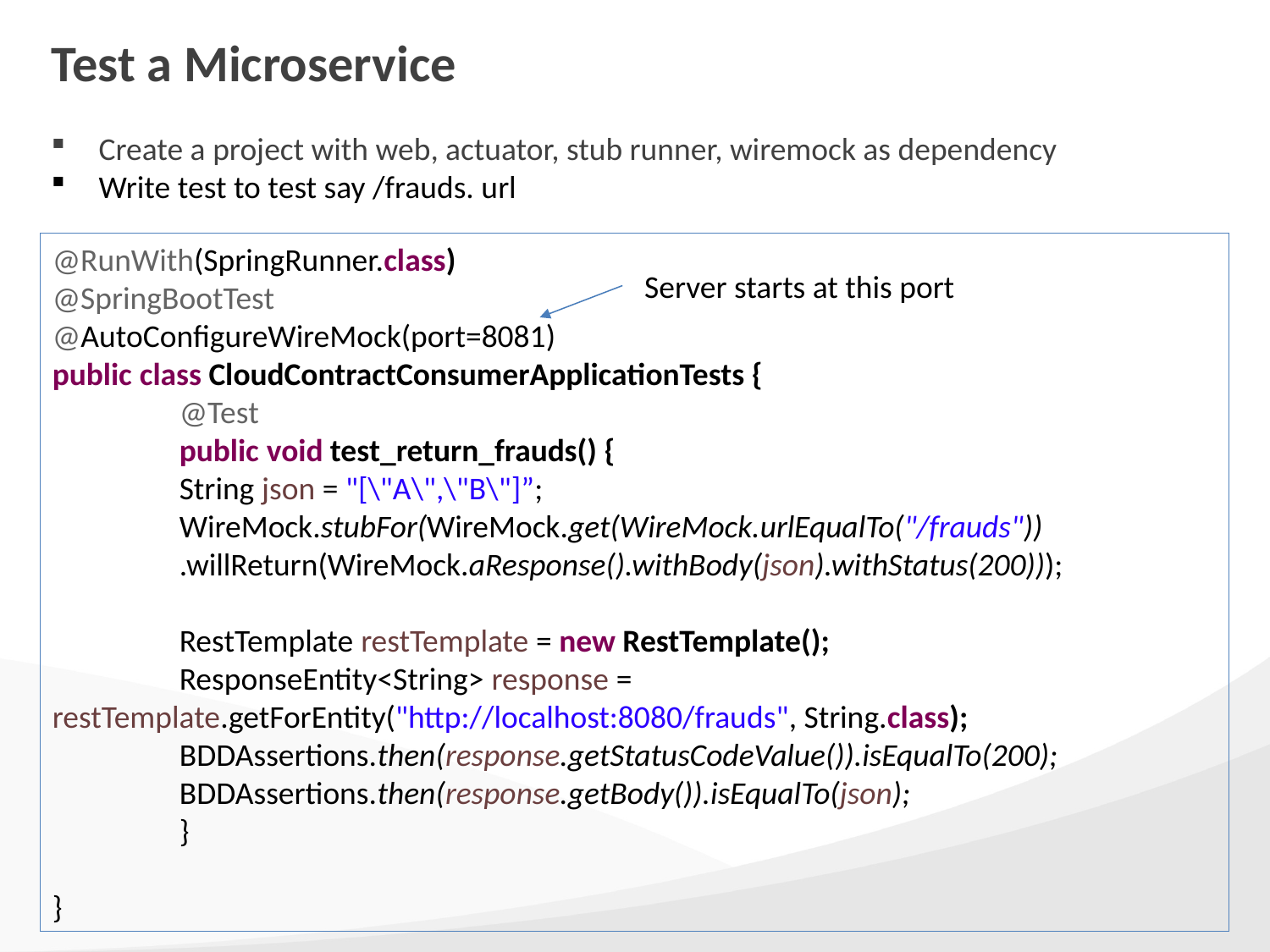

# Test a Microservice
Create a project with web, actuator, stub runner, wiremock as dependency
Write test to test say /frauds. url
@RunWith(SpringRunner.class)
@SpringBootTest
@AutoConfigureWireMock(port=8081)
public class CloudContractConsumerApplicationTests {
	@Test
	public void test_return_frauds() {
	String json = "[\"A\",\"B\"]”;
	WireMock.stubFor(WireMock.get(WireMock.urlEqualTo("/frauds"))
	.willReturn(WireMock.aResponse().withBody(json).withStatus(200)));

	RestTemplate restTemplate = new RestTemplate();
	ResponseEntity<String> response = 	restTemplate.getForEntity("http://localhost:8080/frauds", String.class);
	BDDAssertions.then(response.getStatusCodeValue()).isEqualTo(200);
	BDDAssertions.then(response.getBody()).isEqualTo(json);
	}

}
Server starts at this port